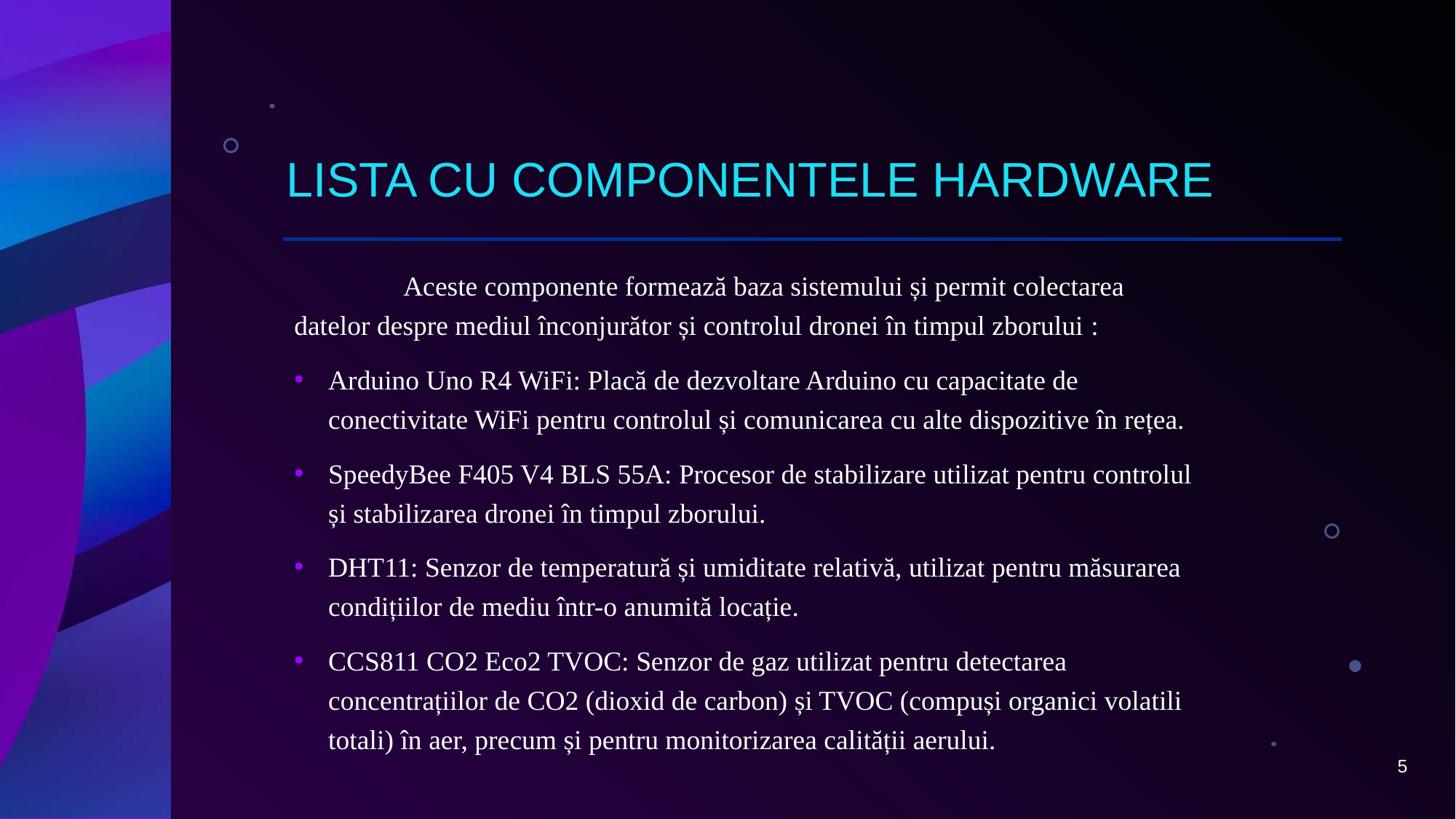

# Lista cu componentele hardware
	Aceste componente formează baza sistemului și permit colectarea datelor despre mediul înconjurător și controlul dronei în timpul zborului :
Arduino Uno R4 WiFi: Placă de dezvoltare Arduino cu capacitate de conectivitate WiFi pentru controlul și comunicarea cu alte dispozitive în rețea.
SpeedyBee F405 V4 BLS 55A: Procesor de stabilizare utilizat pentru controlul și stabilizarea dronei în timpul zborului.
DHT11: Senzor de temperatură și umiditate relativă, utilizat pentru măsurarea condițiilor de mediu într-o anumită locație.
CCS811 CO2 Eco2 TVOC: Senzor de gaz utilizat pentru detectarea concentrațiilor de CO2 (dioxid de carbon) și TVOC (compuși organici volatili totali) în aer, precum și pentru monitorizarea calității aerului.

5